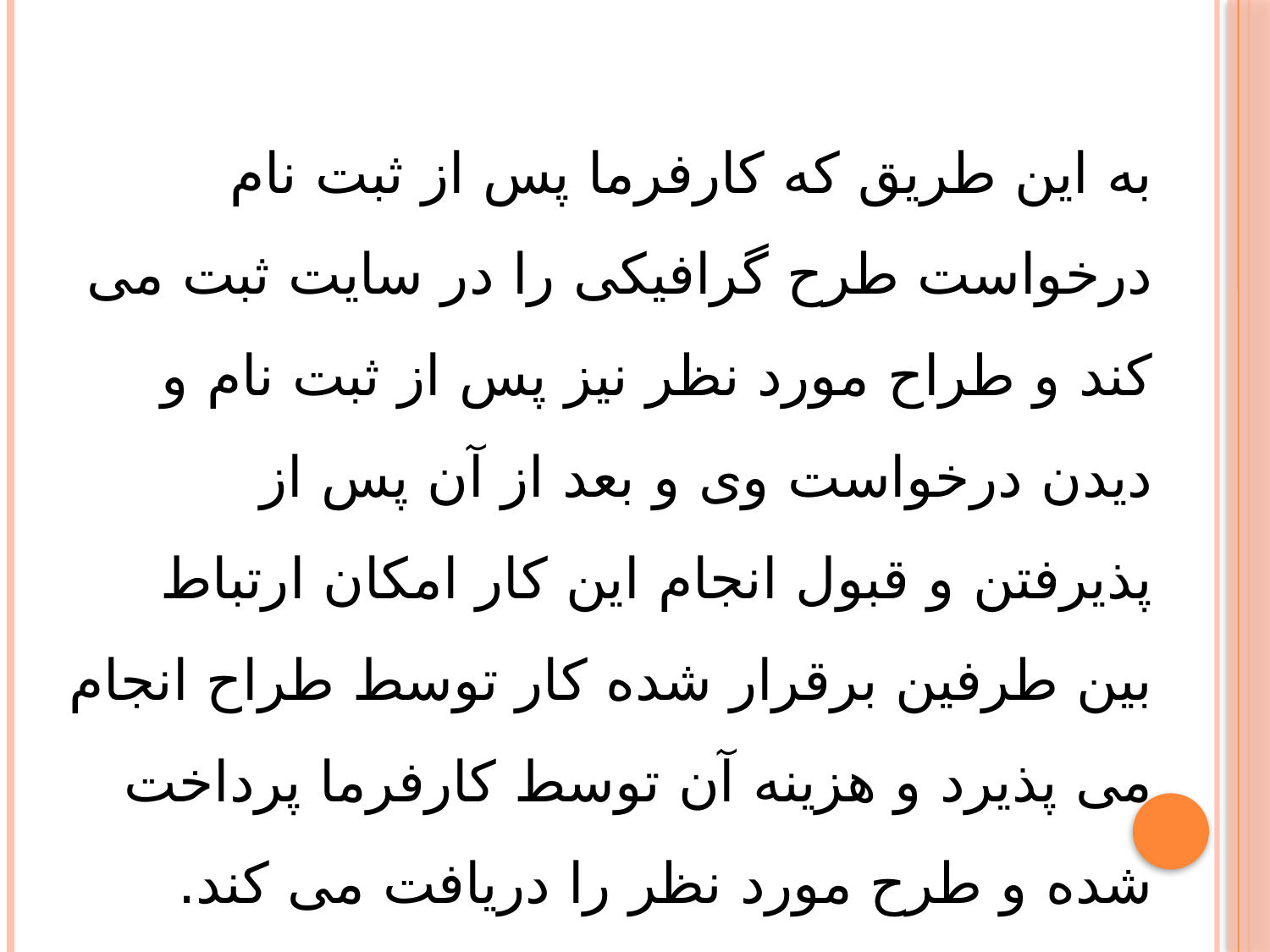

به این طریق که کارفرما پس از ثبت نام درخواست طرح گرافیکی را در سایت ثبت می کند و طراح مورد نظر نیز پس از ثبت نام و دیدن درخواست وی و بعد از آن پس از پذیرفتن و قبول انجام این کار امکان ارتباط بین طرفین برقرار شده کار توسط طراح انجام می پذیرد و هزینه آن توسط کارفرما پرداخت شده و طرح مورد نظر را دریافت می کند.